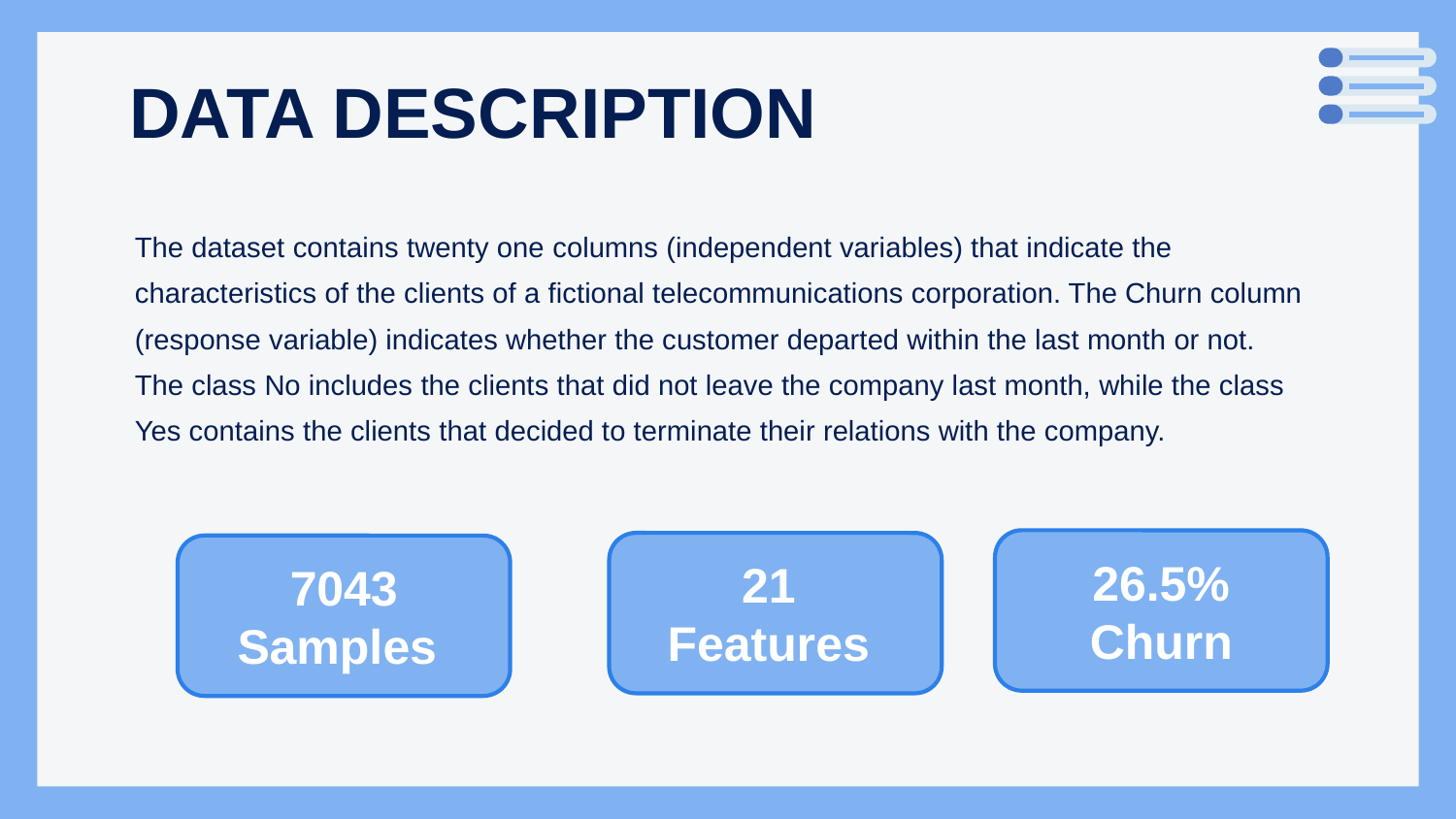

# DATA DESCRIPTION
The dataset contains twenty one columns (independent variables) that indicate the characteristics of the clients of a fictional telecommunications corporation. The Churn column (response variable) indicates whether the customer departed within the last month or not. The class No includes the clients that did not leave the company last month, while the class Yes contains the clients that decided to terminate their relations with the company.

26.5%
Churn

21
Features

7043 Samples